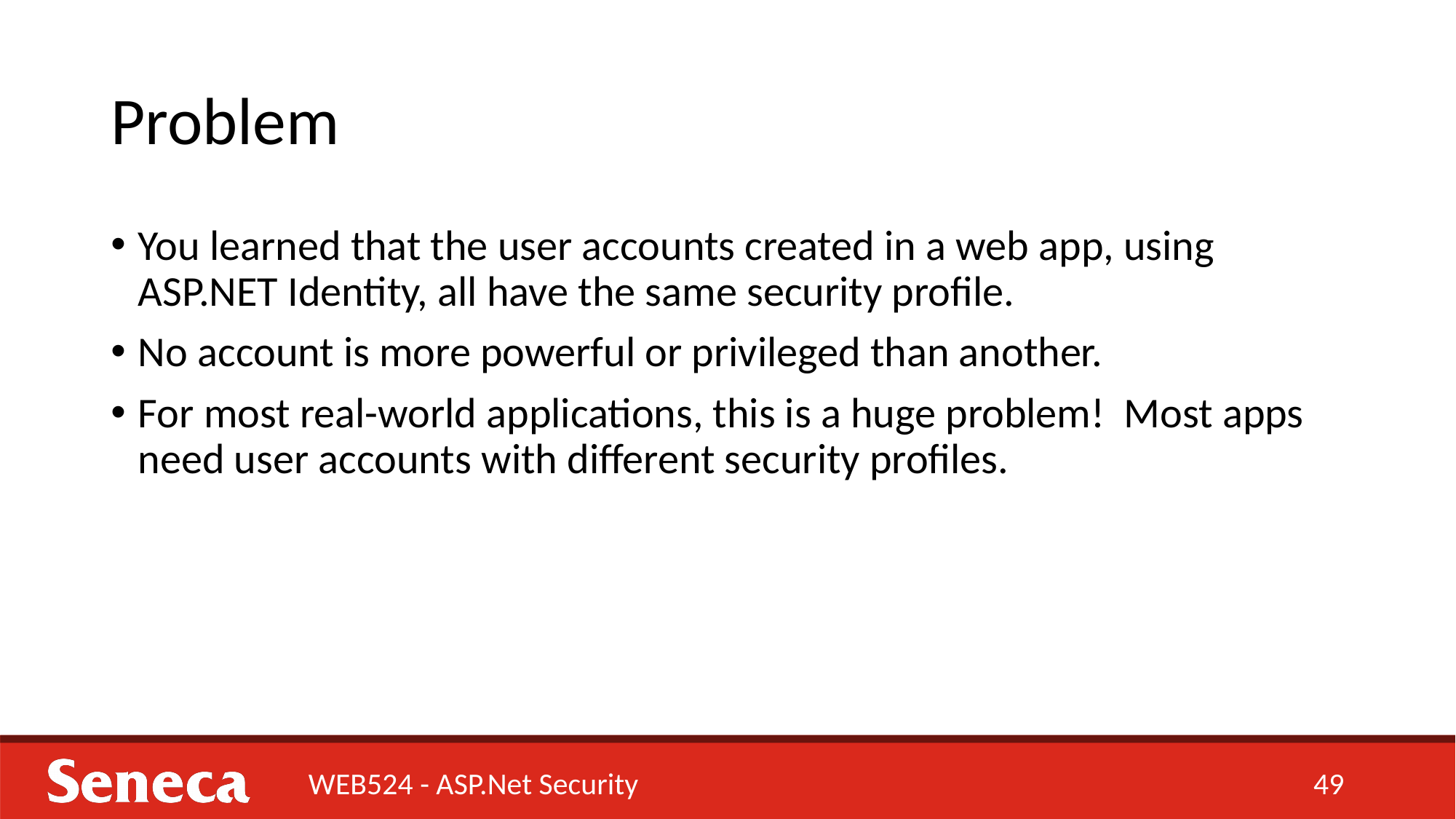

# Problem
You learned that the user accounts created in a web app, using ASP.NET Identity, all have the same security profile.
No account is more powerful or privileged than another.
For most real-world applications, this is a huge problem!  Most apps need user accounts with different security profiles.
WEB524 - ASP.Net Security
49